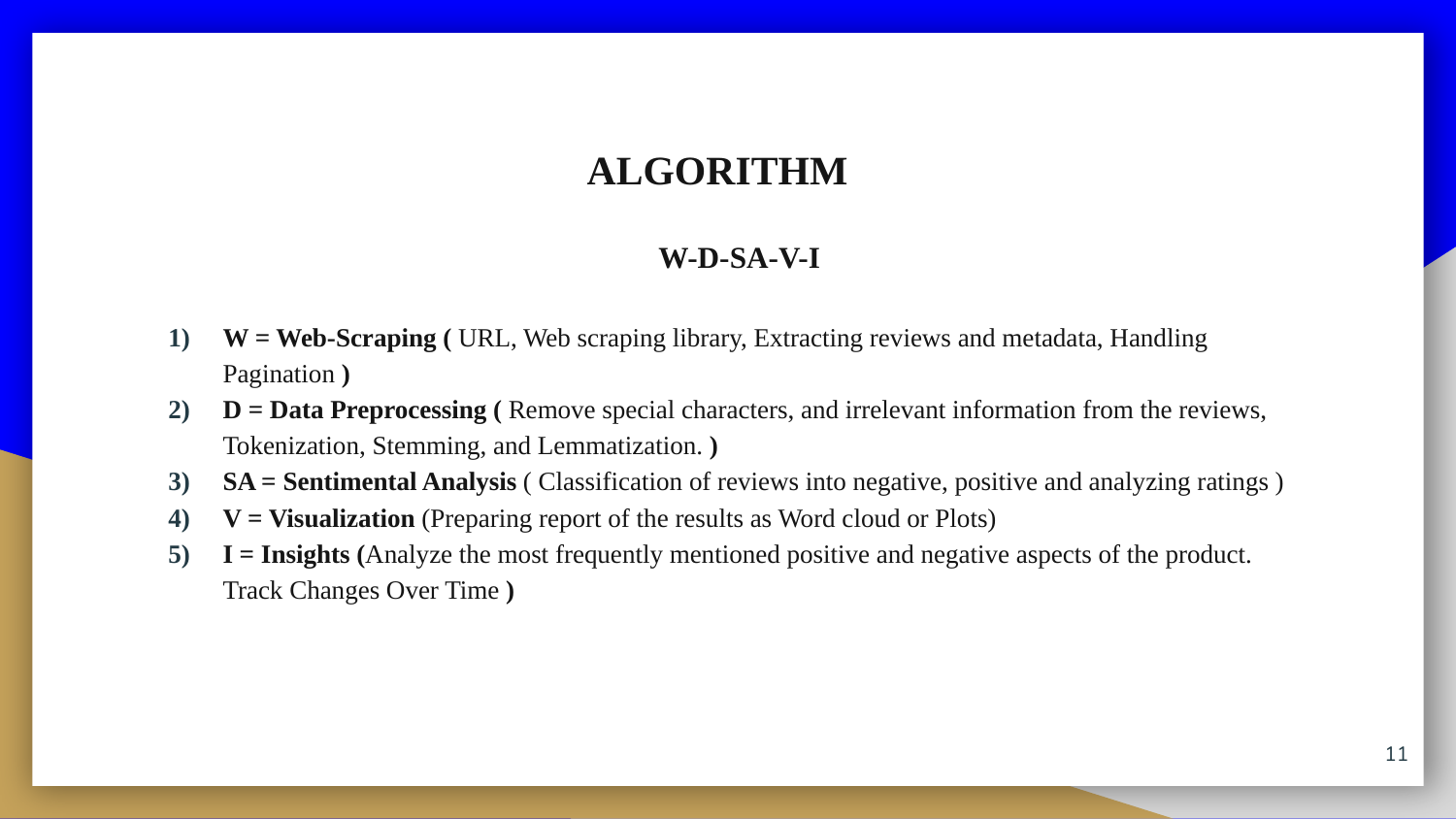

# ALGORITHM

W-D-SA-V-I

W = Web-Scraping ( URL, Web scraping library, Extracting reviews and metadata, Handling Pagination )
D = Data Preprocessing ( Remove special characters, and irrelevant information from the reviews, Tokenization, Stemming, and Lemmatization. )
SA = Sentimental Analysis ( Classification of reviews into negative, positive and analyzing ratings )
V = Visualization (Preparing report of the results as Word cloud or Plots)
I = Insights (Analyze the most frequently mentioned positive and negative aspects of the product. Track Changes Over Time )

11